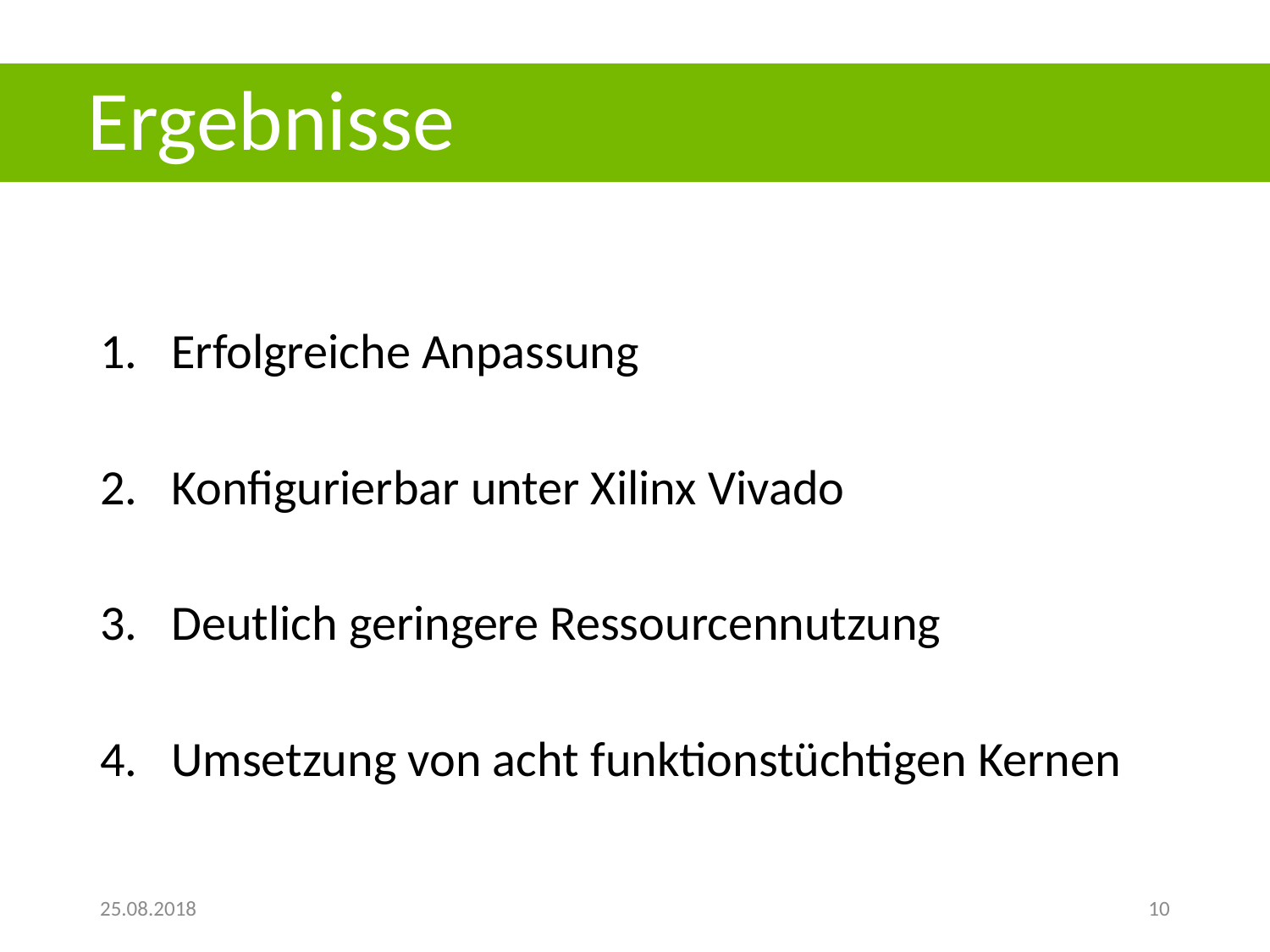

# Ergebnisse
Erfolgreiche Anpassung
Konfigurierbar unter Xilinx Vivado
Deutlich geringere Ressourcennutzung
Umsetzung von acht funktionstüchtigen Kernen
25.08.2018
10